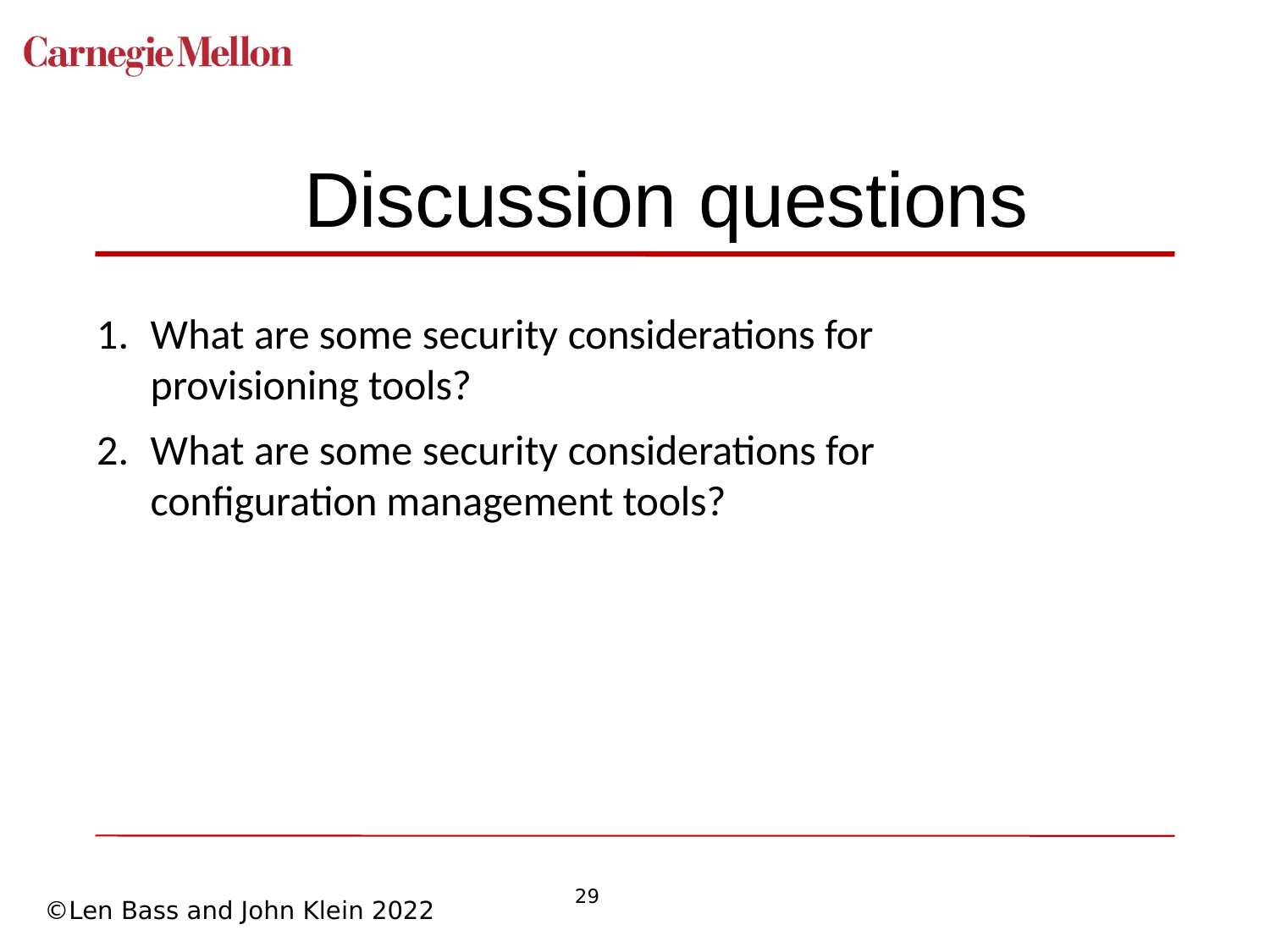

# Discussion questions
What are some security considerations for provisioning tools?
What are some security considerations for configuration management tools?
29